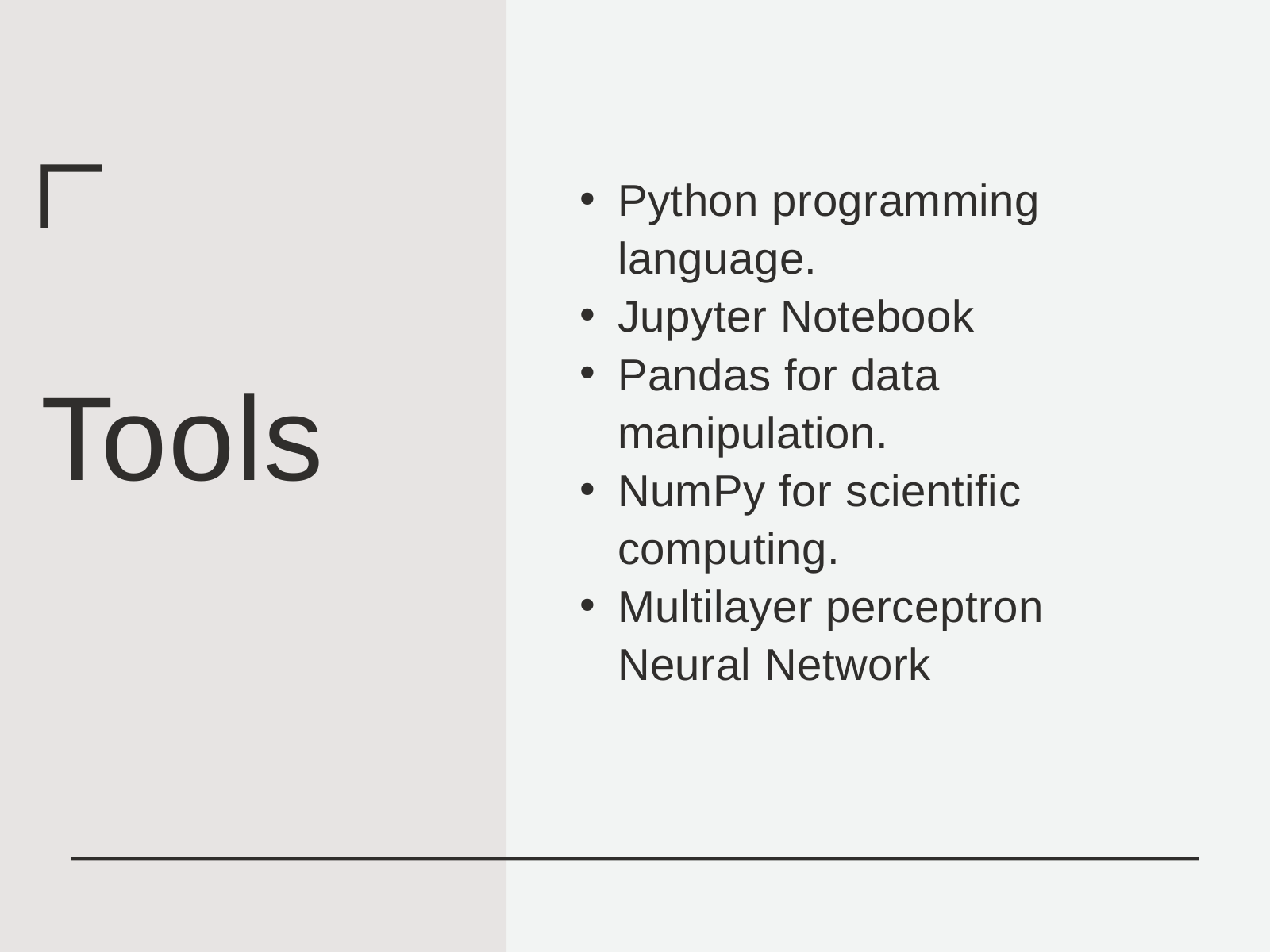

Python programming language.
Jupyter Notebook
Pandas for data manipulation.
NumPy for scientific computing.
Multilayer perceptron Neural Network

Tools